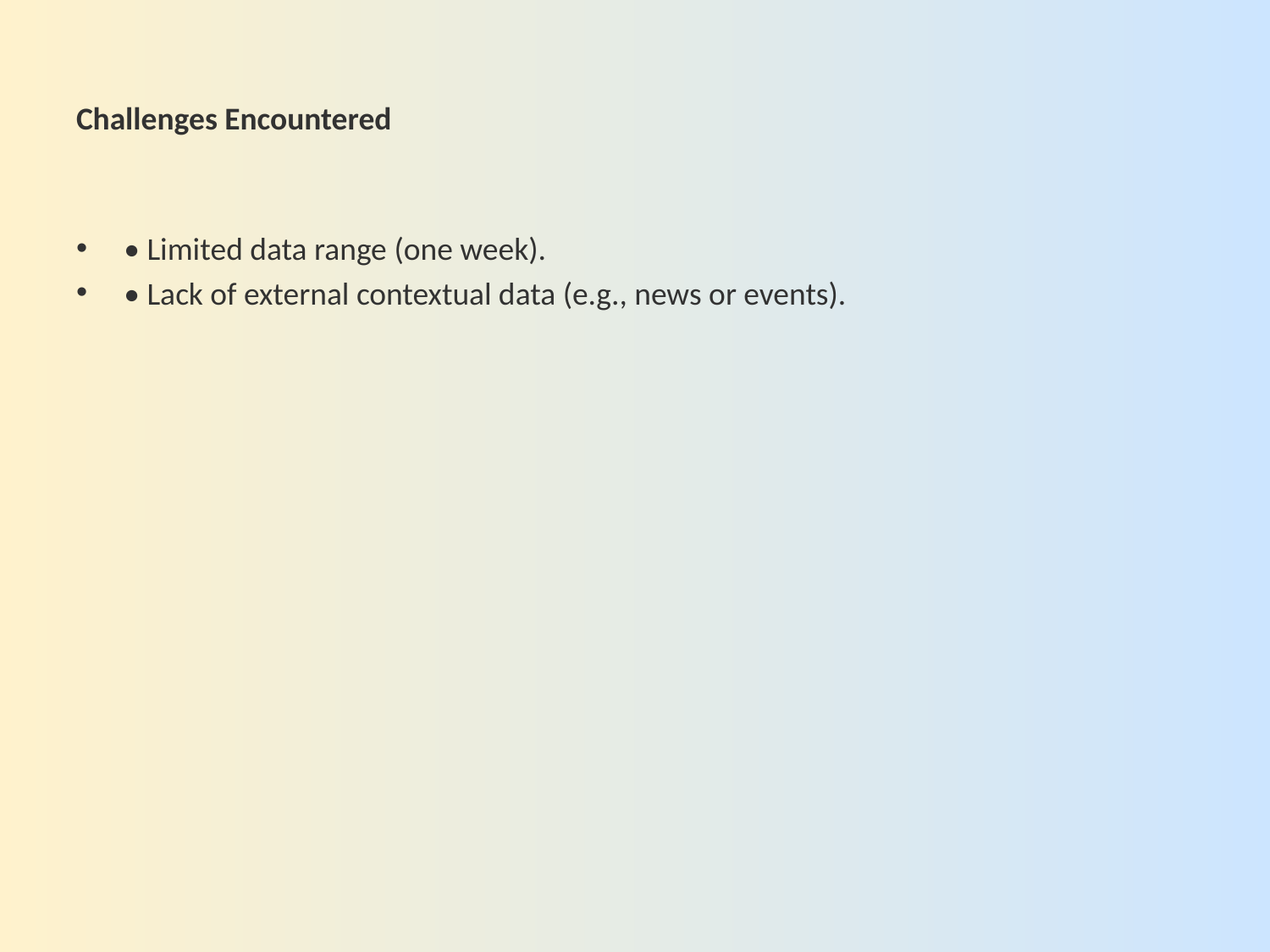

# Challenges Encountered
• Limited data range (one week).
• Lack of external contextual data (e.g., news or events).